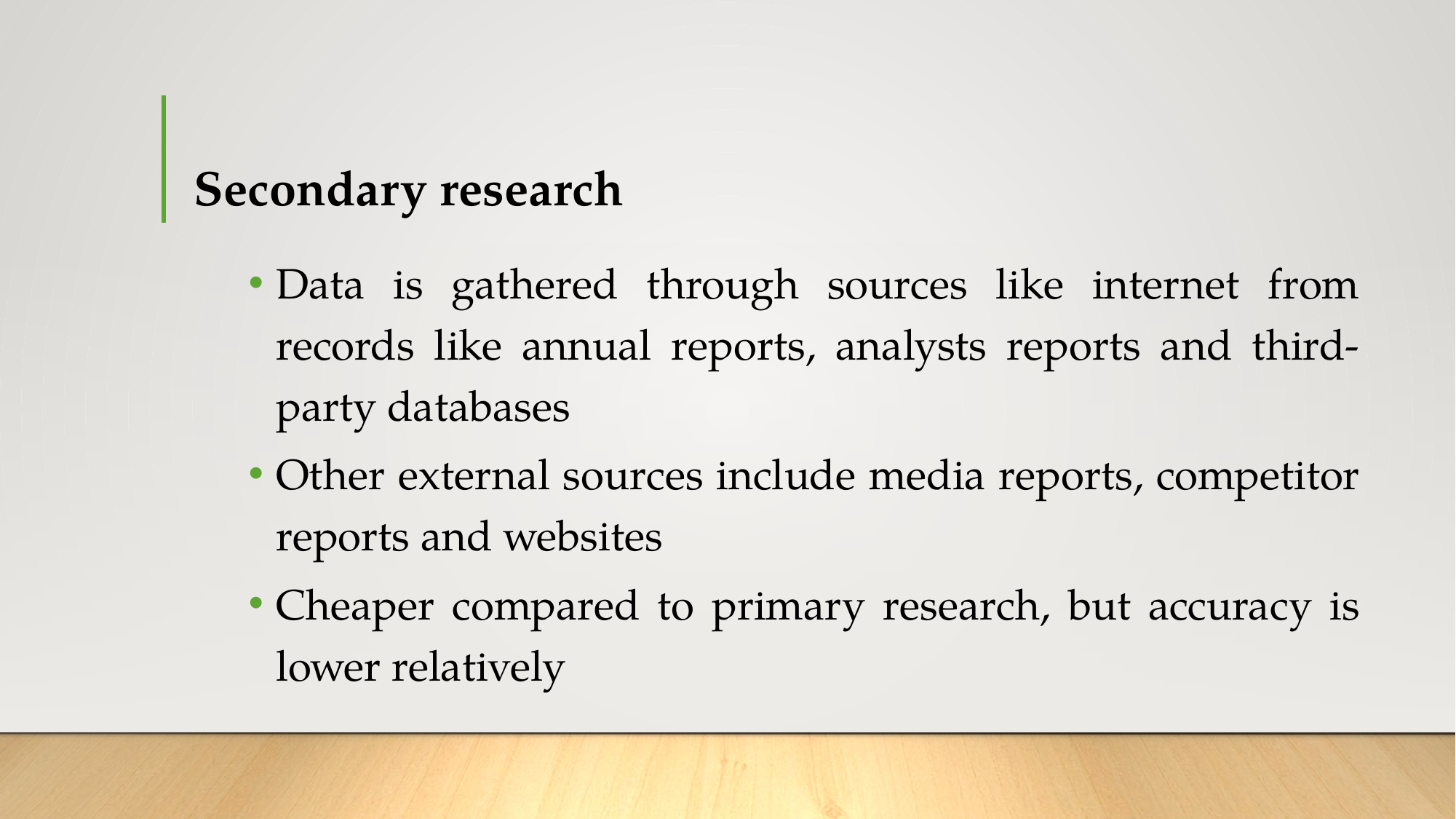

# Secondary research
Data is gathered through sources like internet from records like annual reports, analysts reports and third-party databases
Other external sources include media reports, competitor reports and websites
Cheaper compared to primary research, but accuracy is lower relatively